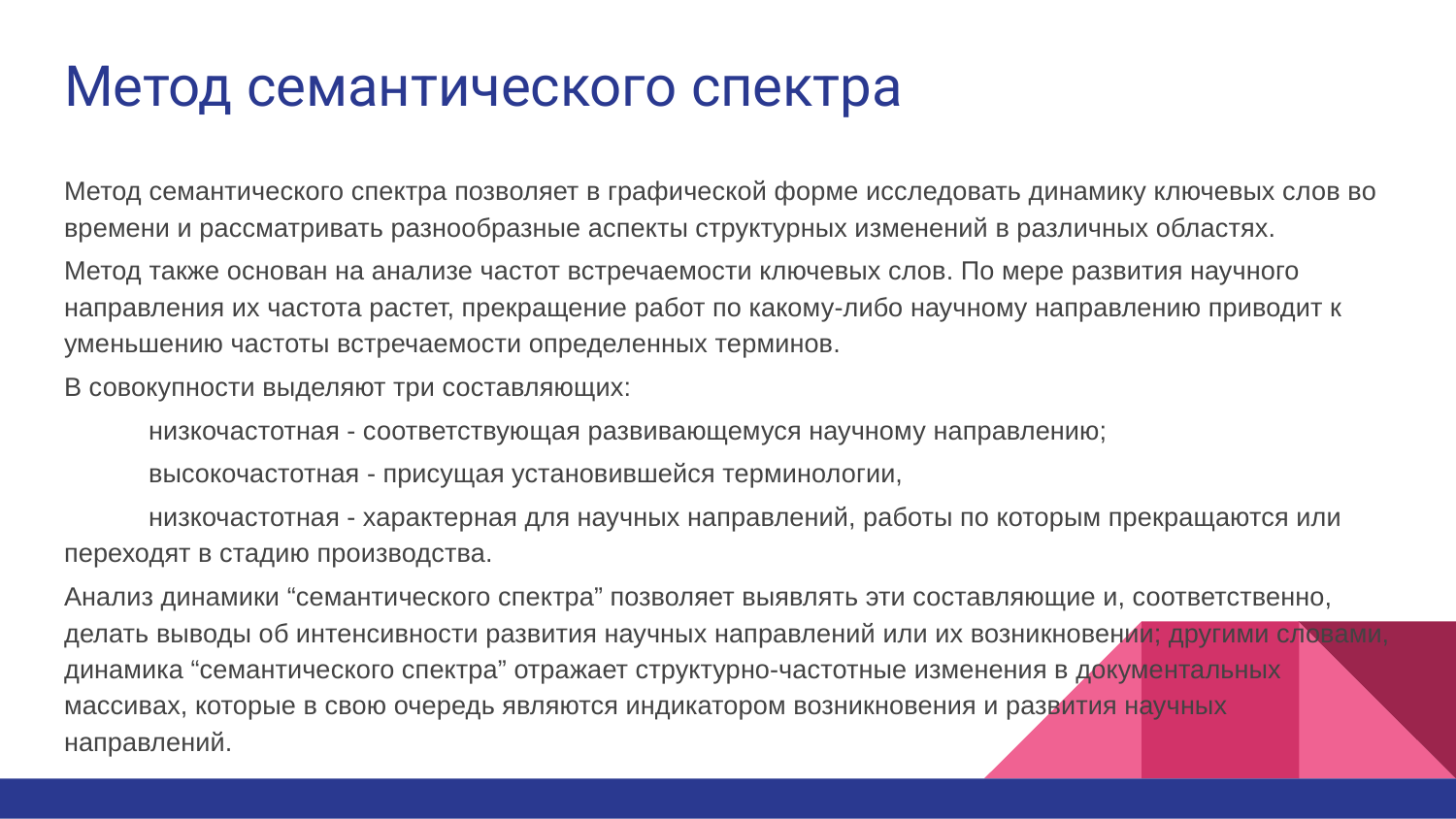

# Метод семантического спектра
Метод семантического спектра позволяет в графической форме исследовать динамику ключевых слов во времени и рассматривать разнообразные аспекты структурных изменений в различных областях.
Метод также основан на анализе частот встречаемости ключевых слов. По мере развития научного направления их частота растет, прекращение работ по какому-либо научному направлению приводит к уменьшению частоты встречаемости определенных терминов.
В совокупности выделяют три составляющих:
низкочастотная - соответствующая развивающемуся научному направлению;
высокочастотная - присущая установившейся терминологии,
низкочастотная - характерная для научных направлений, работы по которым прекращаются или переходят в стадию производства.
Анализ динамики “семантического спектра” позволяет выявлять эти составляющие и, соответственно, делать выводы об интенсивности развития научных направлений или их возникновении; другими словами, динамика “семантического спектра” отражает структурно-частотные изменения в документальных массивах, которые в свою очередь являются индикатором возникновения и развития научных направлений.